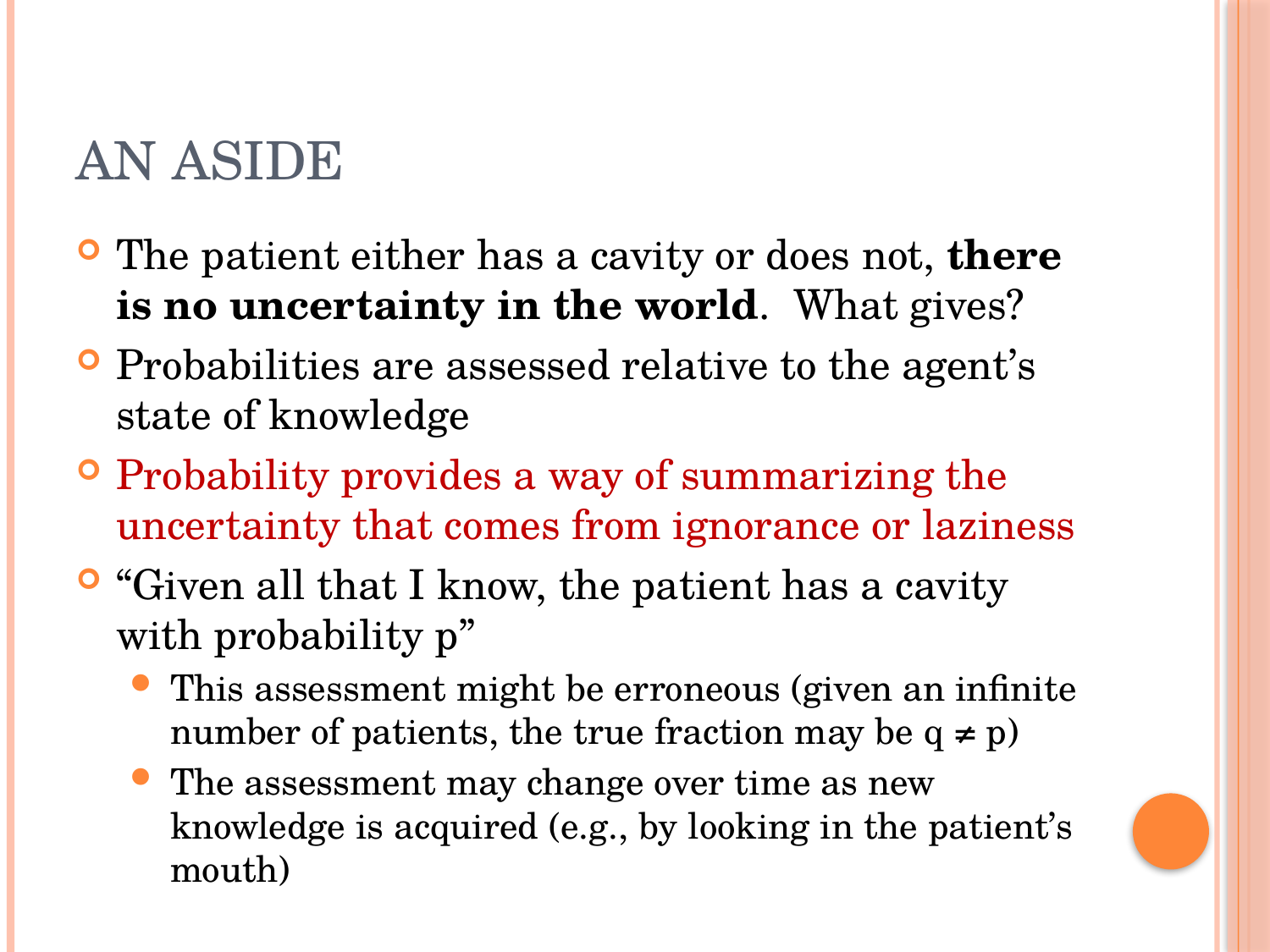

# An Aside
The patient either has a cavity or does not, there is no uncertainty in the world.  What gives?
Probabilities are assessed relative to the agent’s state of knowledge
Probability provides a way of summarizing the uncertainty that comes from ignorance or laziness
“Given all that I know, the patient has a cavity with probability p”
This assessment might be erroneous (given an infinite number of patients, the true fraction may be q ≠ p)
The assessment may change over time as new knowledge is acquired (e.g., by looking in the patient’s mouth)